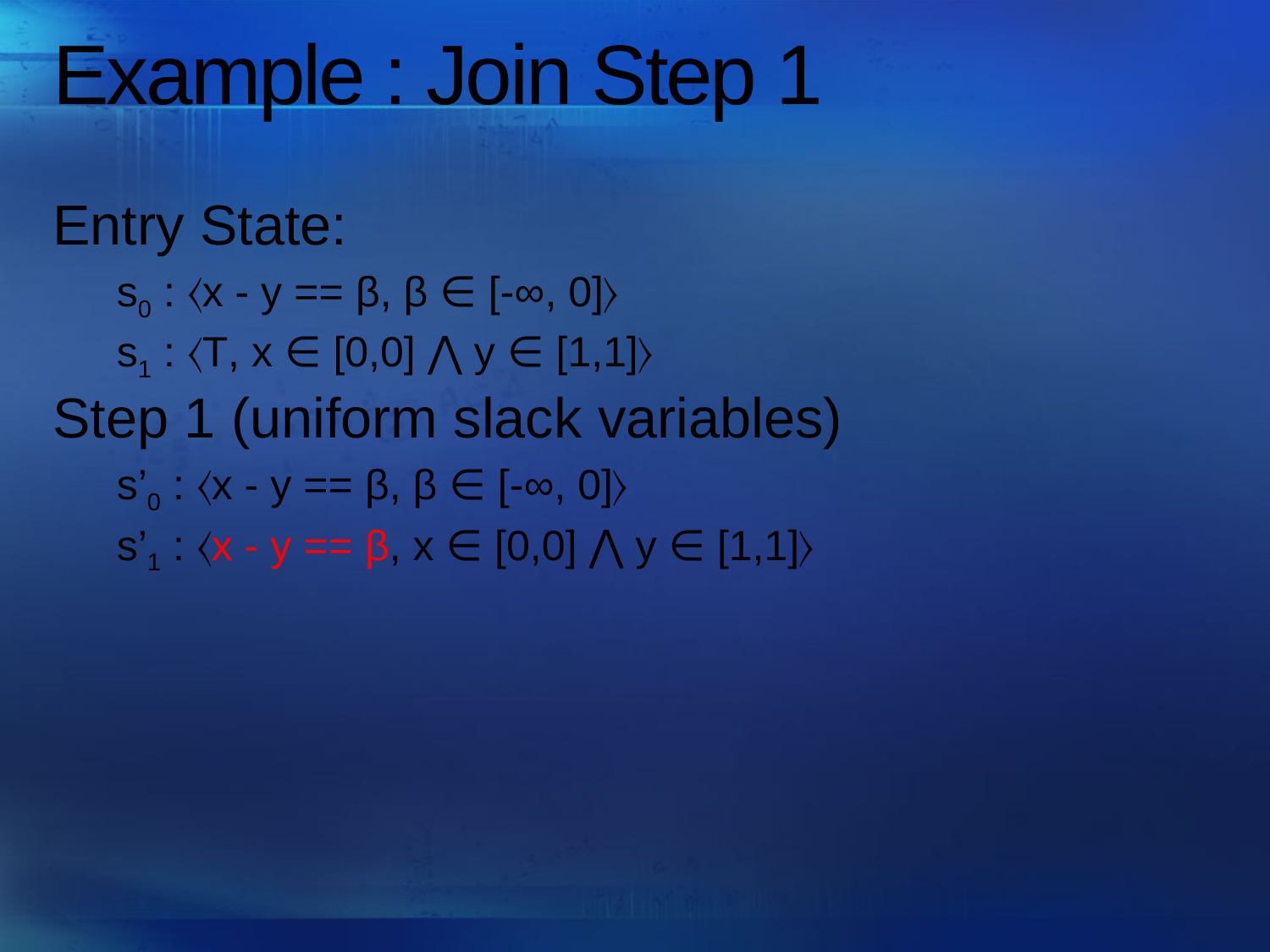

# Example : Join Step 1
Entry State:
	s0 : 〈x - y == β, β ∈ [-∞, 0]〉
	s1 : 〈T, x ∈ [0,0] ⋀ y ∈ [1,1]〉
Step 1 (uniform slack variables)
	s’0 : 〈x - y == β, β ∈ [-∞, 0]〉
	s’1 : 〈x - y == β, x ∈ [0,0] ⋀ y ∈ [1,1]〉